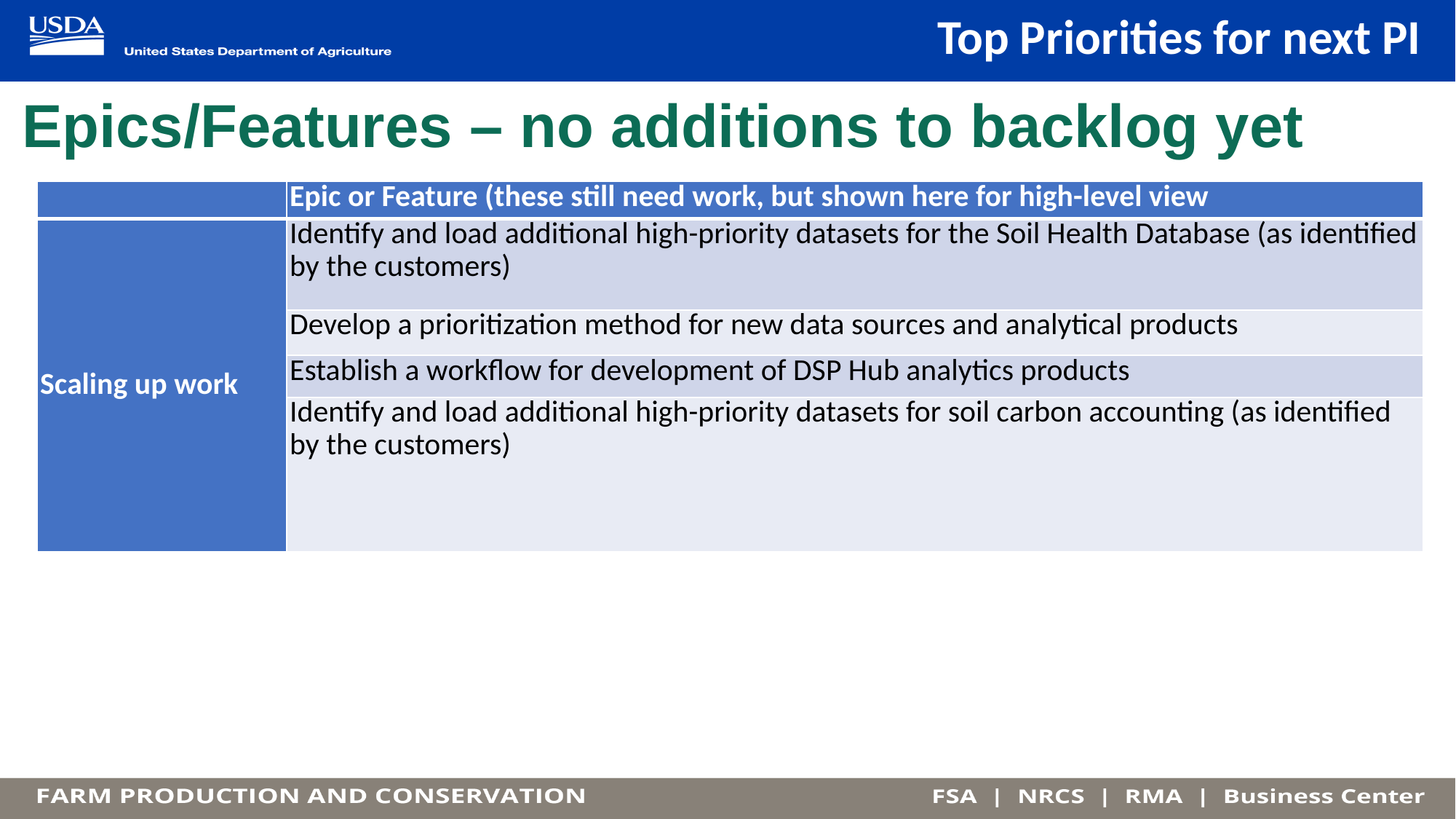

Top Priorities for next PI
# Epics/Features – no additions to backlog yet

|  | Epic or Feature (these still need work, but shown here for high-level view |
| --- | --- |
| Scaling up work | Identify and load additional high-priority datasets for the Soil Health Database (as identified by the customers) |
|  | Develop a prioritization method for new data sources and analytical products |
|  | Establish a workflow for development of DSP Hub analytics products |
|  | Identify and load additional high-priority datasets for soil carbon accounting (as identified by the customers) |